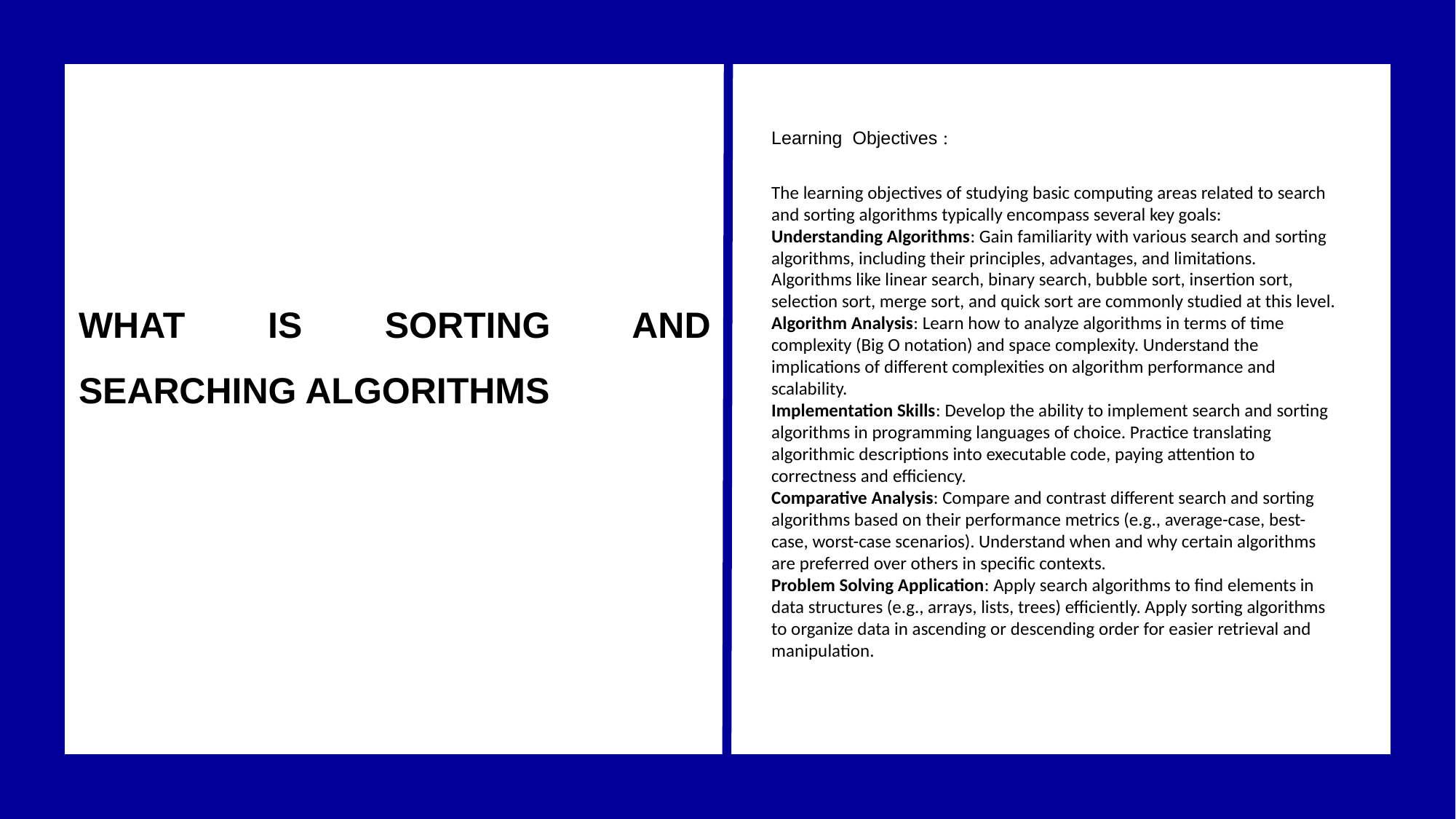

Learning  Objectives :

The learning objectives of studying basic computing areas related to search and sorting algorithms typically encompass several key goals:
Understanding Algorithms: Gain familiarity with various search and sorting algorithms, including their principles, advantages, and limitations. Algorithms like linear search, binary search, bubble sort, insertion sort, selection sort, merge sort, and quick sort are commonly studied at this level.
Algorithm Analysis: Learn how to analyze algorithms in terms of time complexity (Big O notation) and space complexity. Understand the implications of different complexities on algorithm performance and scalability.
Implementation Skills: Develop the ability to implement search and sorting algorithms in programming languages of choice. Practice translating algorithmic descriptions into executable code, paying attention to correctness and efficiency.
Comparative Analysis: Compare and contrast different search and sorting algorithms based on their performance metrics (e.g., average-case, best-case, worst-case scenarios). Understand when and why certain algorithms are preferred over others in specific contexts.
Problem Solving Application: Apply search algorithms to find elements in data structures (e.g., arrays, lists, trees) efficiently. Apply sorting algorithms to organize data in ascending or descending order for easier retrieval and manipulation.

WHAT IS SORTING AND SEARCHING ALGORITHMS